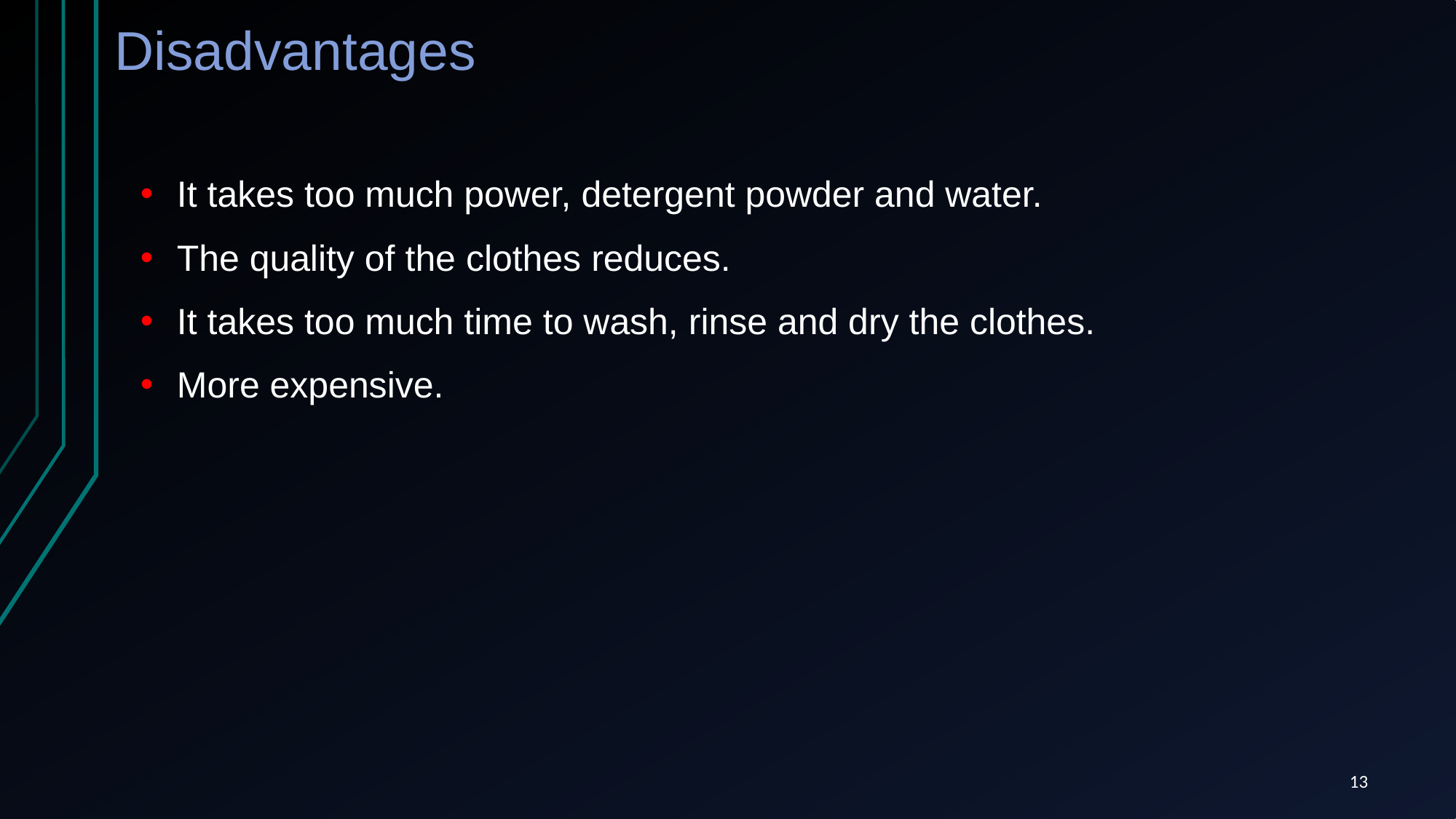

# Disadvantages
It takes too much power, detergent powder and water.
The quality of the clothes reduces.
It takes too much time to wash, rinse and dry the clothes.
More expensive.

13